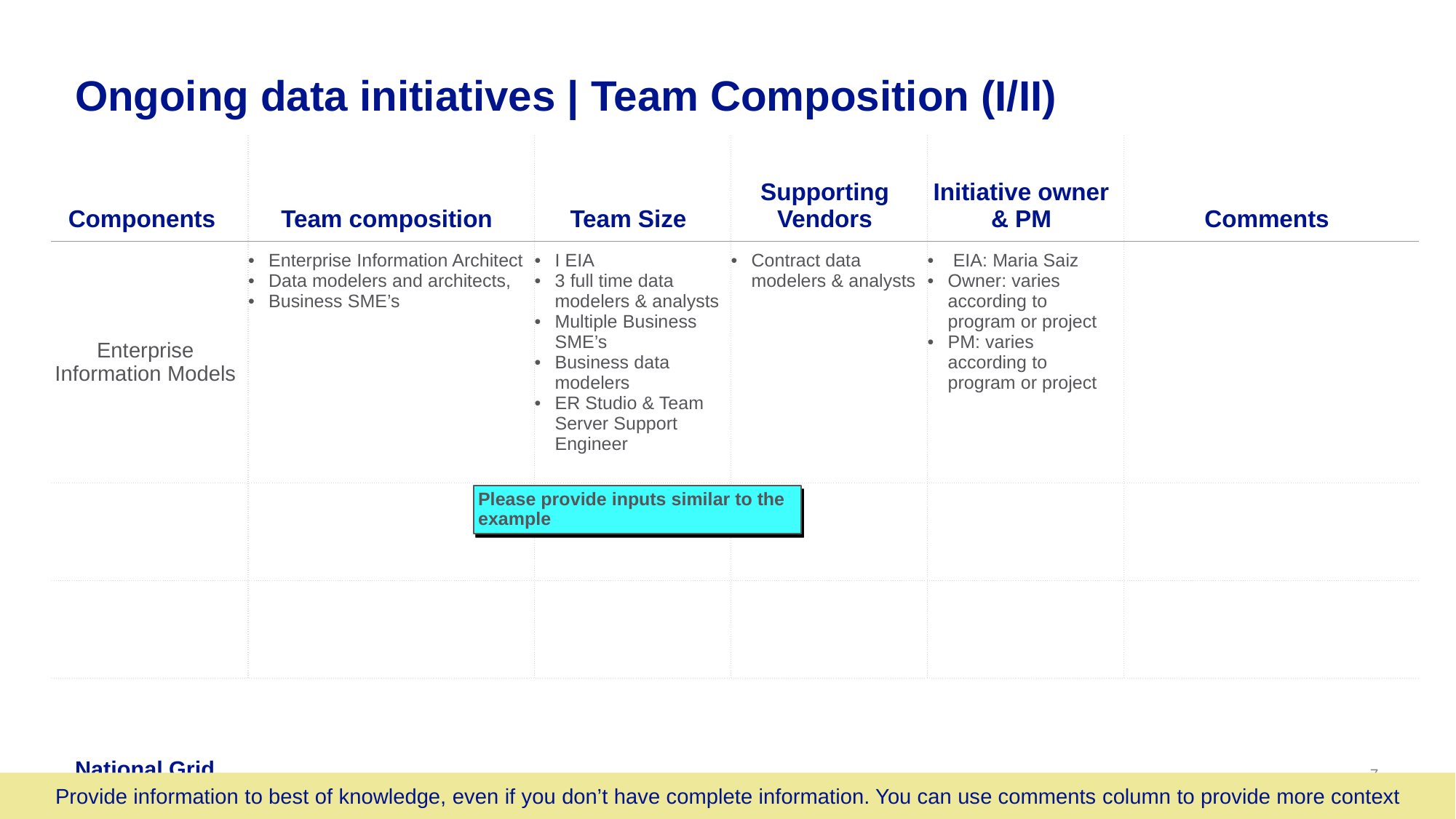

# Ongoing data initiatives | Team Composition (I/II)
| Components | Team composition | Team Size | Supporting Vendors | Initiative owner & PM | Comments |
| --- | --- | --- | --- | --- | --- |
| Enterprise Information Models | Enterprise Information Architect Data modelers and architects, Business SME’s | I EIA 3 full time data modelers & analysts Multiple Business SME’s Business data modelers ER Studio & Team Server Support Engineer | Contract data modelers & analysts | EIA: Maria Saiz Owner: varies according to program or project PM: varies according to program or project |  |
|  |  |  |  |  |  |
|  |  |  |  |  |  |
Please provide inputs similar to the example
Provide information to best of knowledge, even if you don’t have complete information. You can use comments column to provide more context